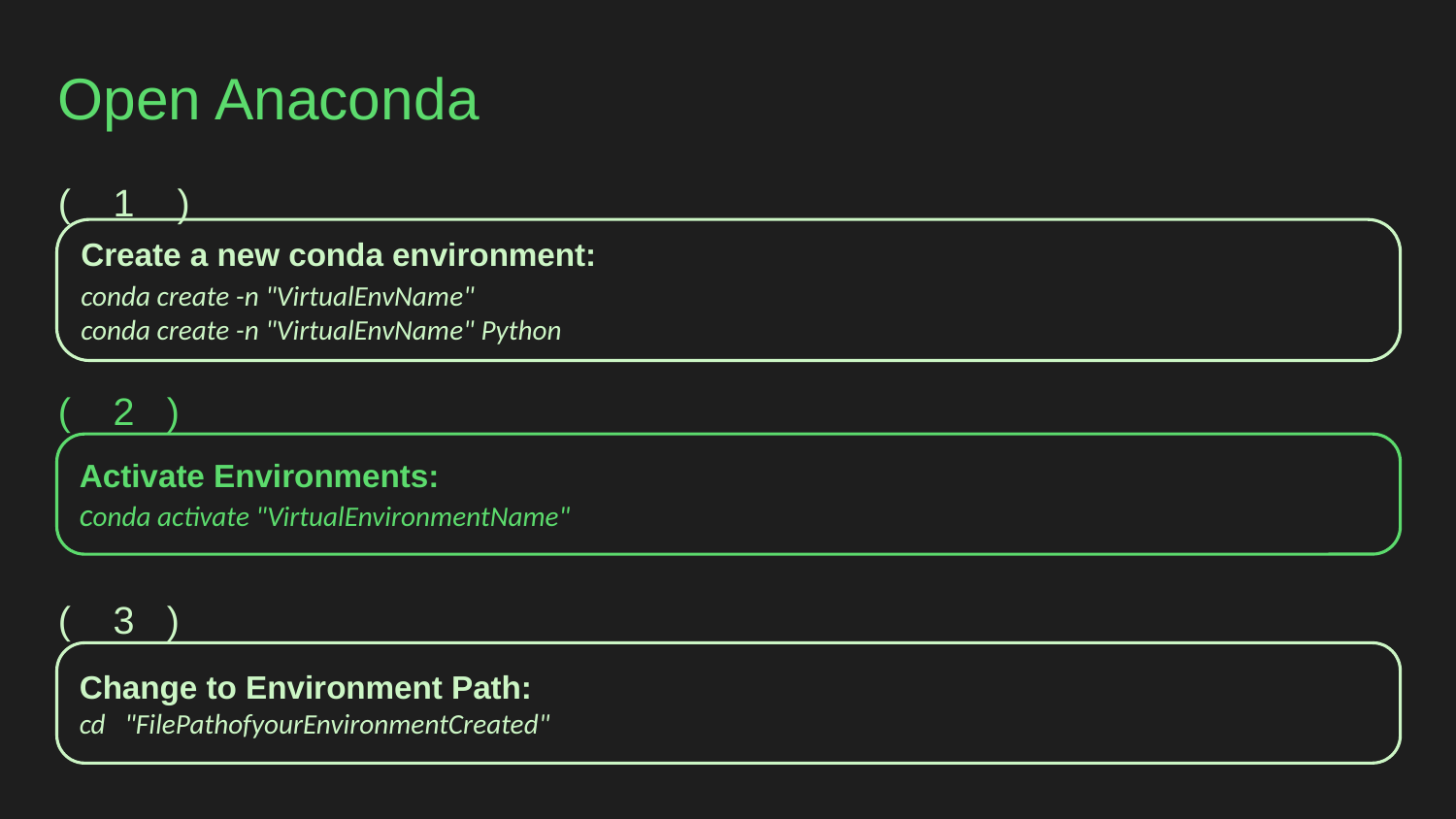

# Open Anaconda
(    1    )
Create a new conda environment:
conda create -n "VirtualEnvName"
conda create -n "VirtualEnvName" Python
(    2   )
Activate Environments:
conda activate "VirtualEnvironmentName"
(    3   )
Change to Environment Path:
cd   "FilePathofyourEnvironmentCreated"